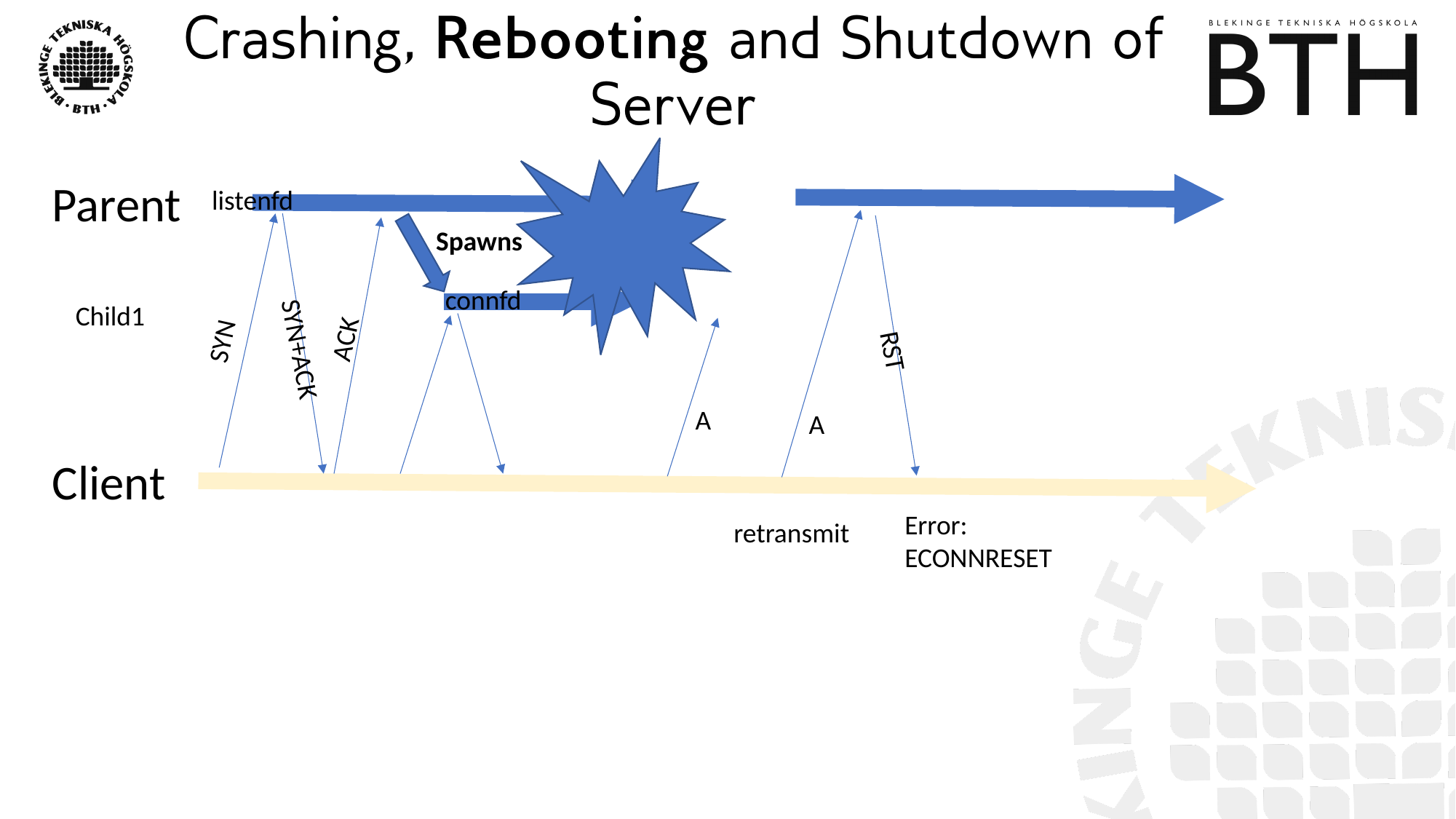

# Crashing, Rebooting and Shutdown of Server

Parent
listenfd

Spawns
Child1
connfd
ACK
SYN
SYN+ACK
RST
A
A
Client
Error:
ECONNRESET
retransmit